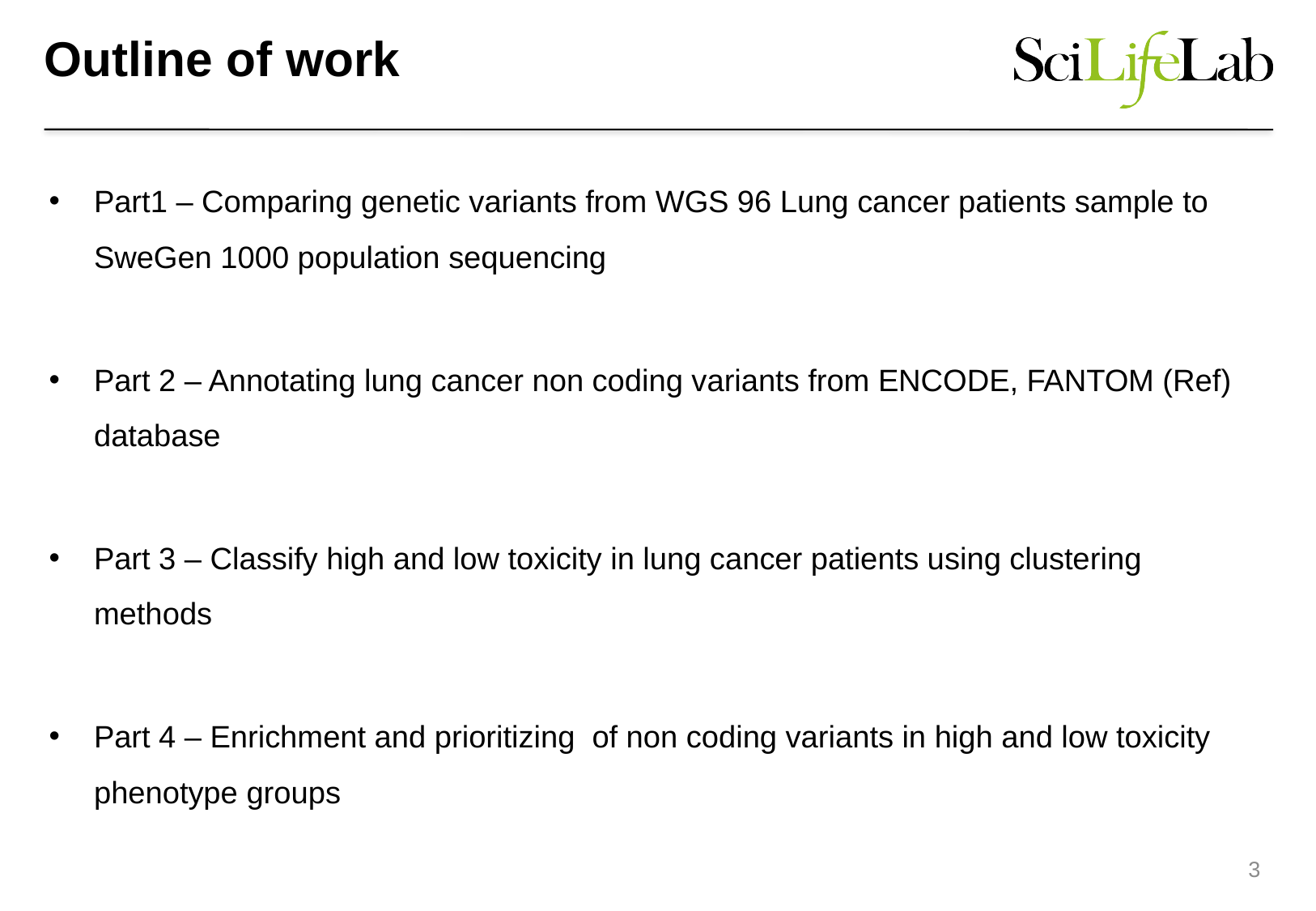

# Outline of work
Part1 – Comparing genetic variants from WGS 96 Lung cancer patients sample to SweGen 1000 population sequencing

Part 2 – Annotating lung cancer non coding variants from ENCODE, FANTOM (Ref) database

Part 3 – Classify high and low toxicity in lung cancer patients using clustering methods

Part 4 – Enrichment and prioritizing  of non coding variants in high and low toxicity phenotype groups

3